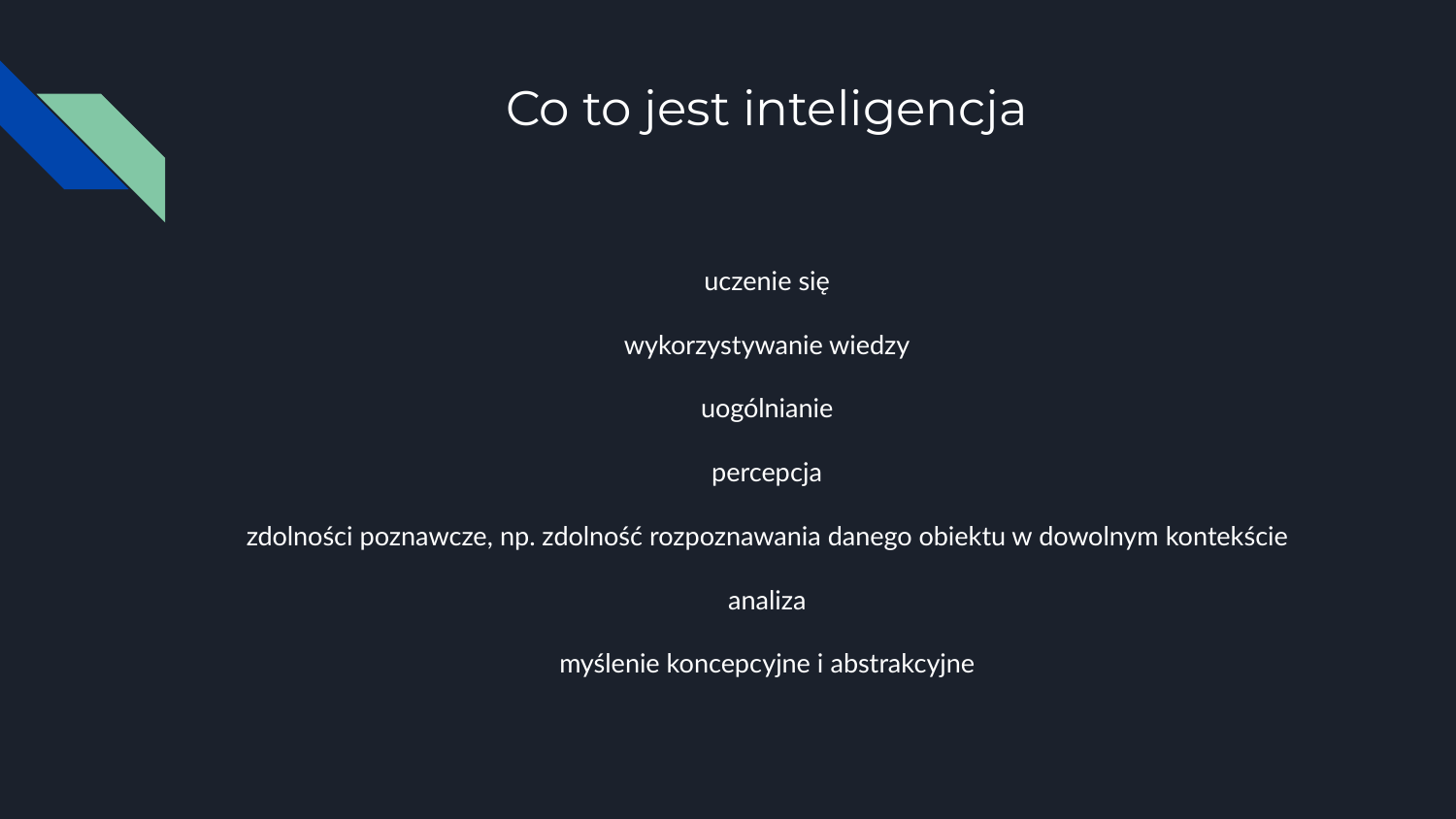

# Co to jest inteligencja
uczenie się
wykorzystywanie wiedzy
uogólnianie
percepcja
zdolności poznawcze, np. zdolność rozpoznawania danego obiektu w dowolnym kontekście
analiza
myślenie koncepcyjne i abstrakcyjne